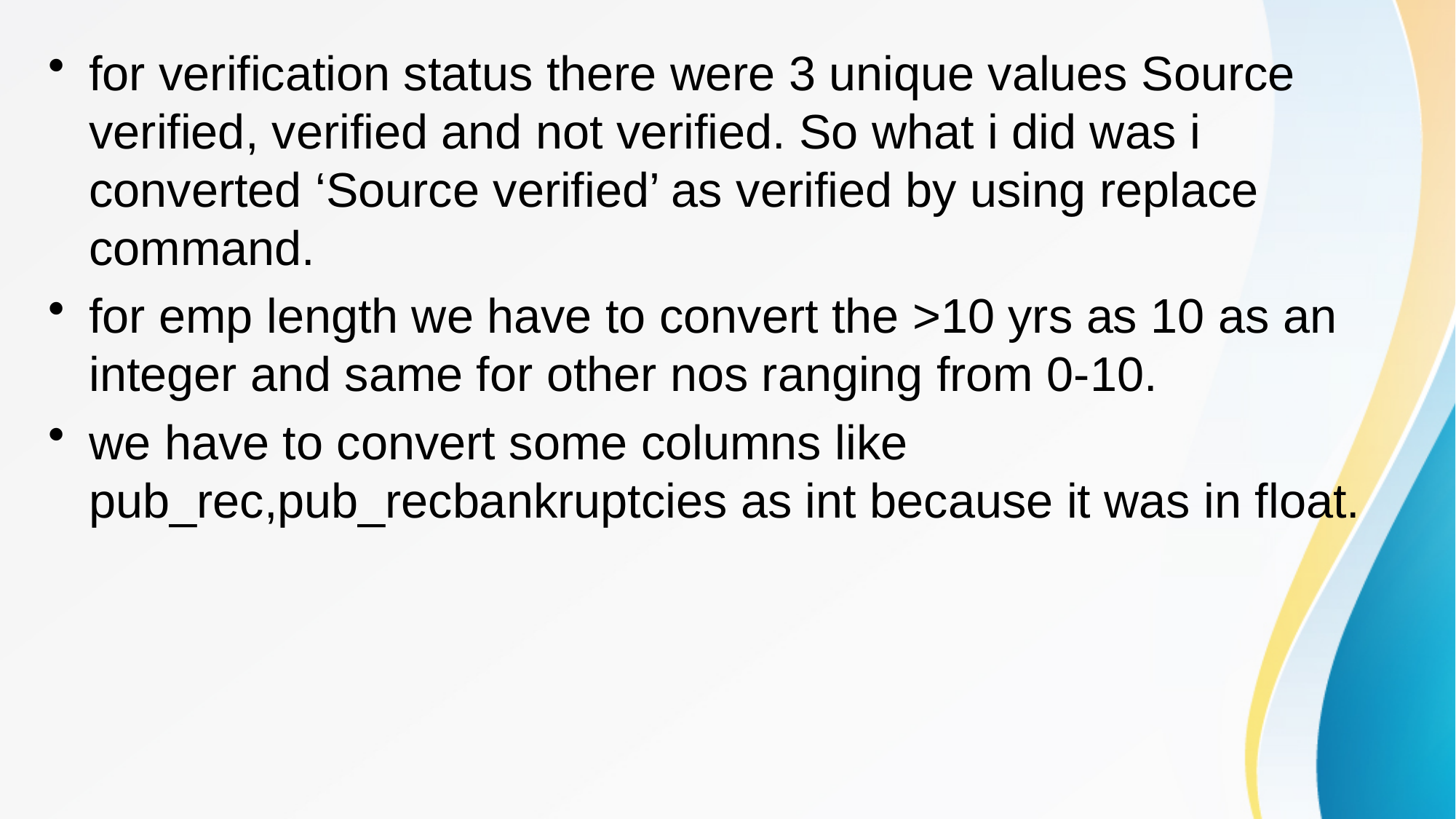

for verification status there were 3 unique values Source verified, verified and not verified. So what i did was i converted ‘Source verified’ as verified by using replace command.
for emp length we have to convert the >10 yrs as 10 as an integer and same for other nos ranging from 0-10.
we have to convert some columns like pub_rec,pub_recbankruptcies as int because it was in float.